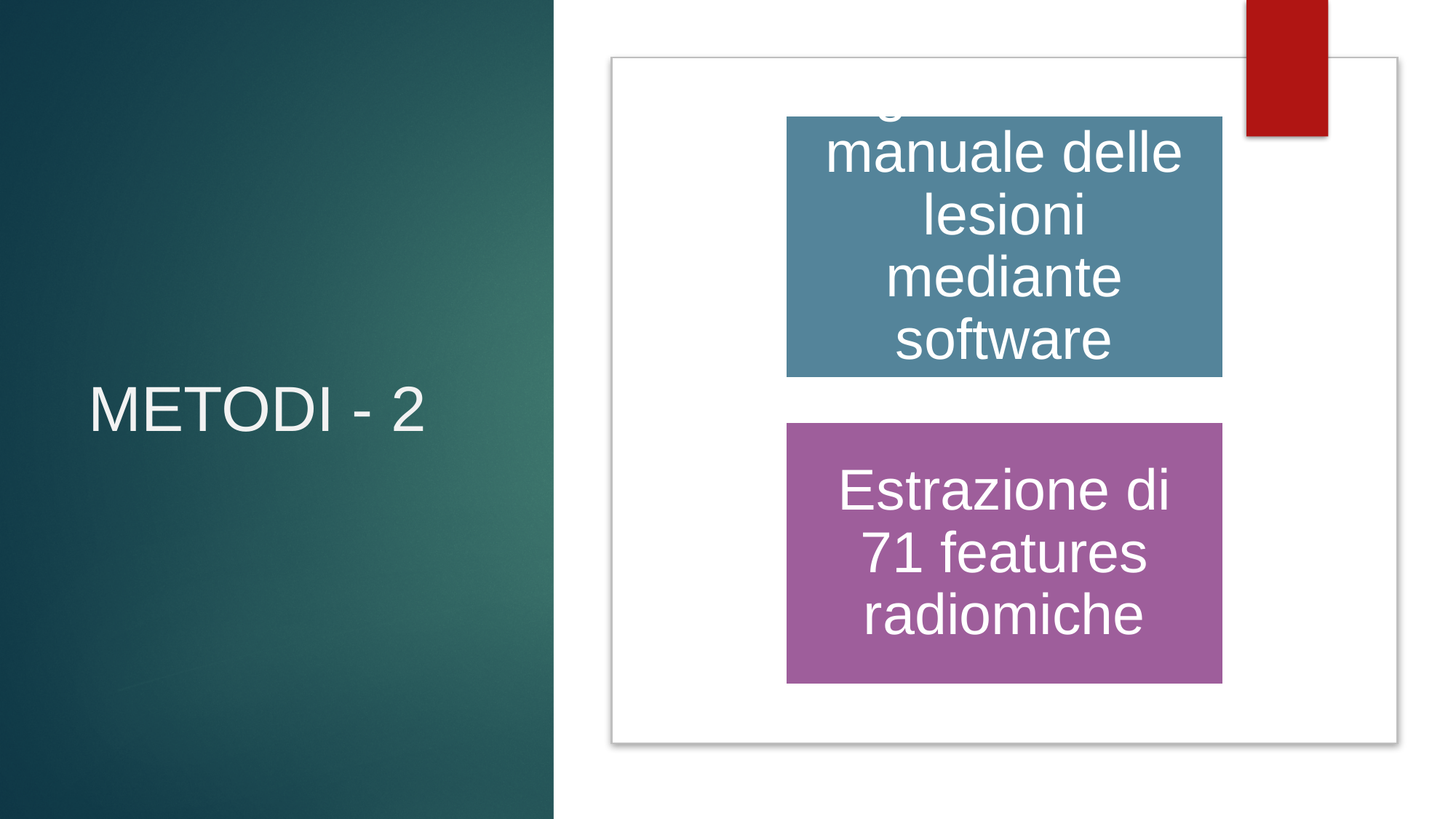

Segmentazione manuale delle lesioni mediante software ITKsnap
Estrazione di 71 features radiomiche
# METODI - 2